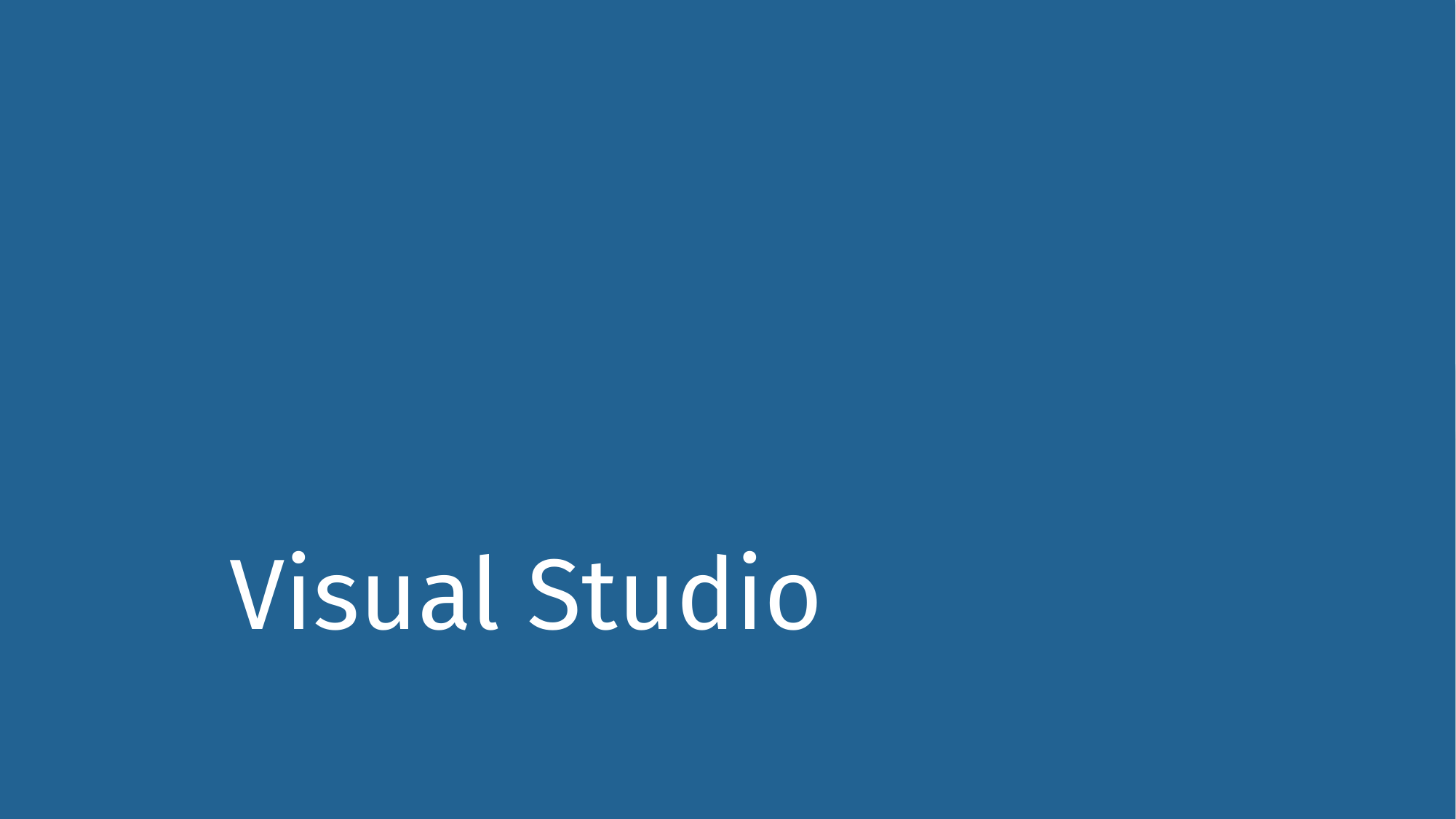

# Visual Studio
Automated framework with C#
Yury Alifanov
5 October 2021
4